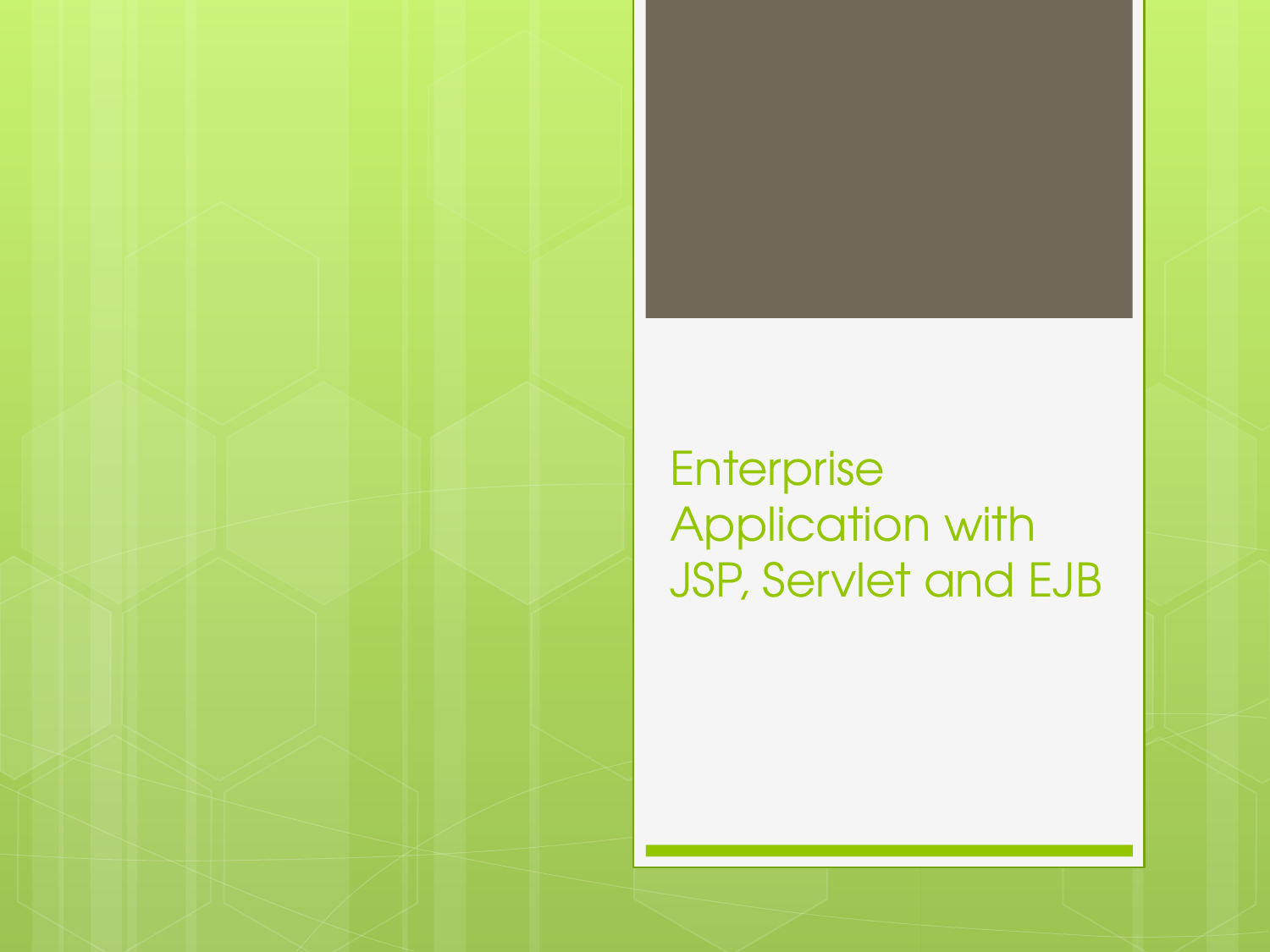

# Enterprise Application with JSP, Servlet and EJB